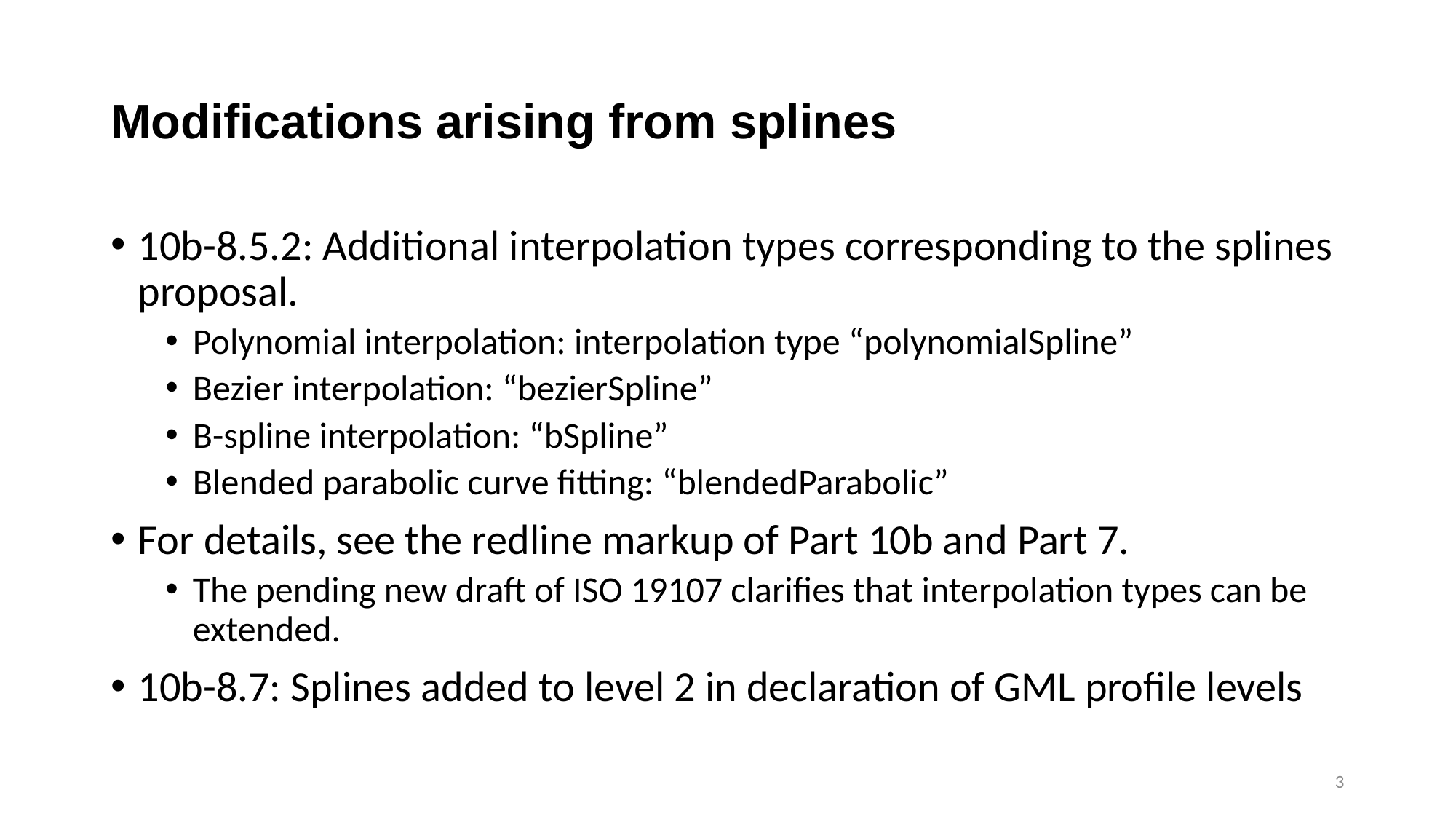

# Modifications arising from splines
10b-8.5.2: Additional interpolation types corresponding to the splines proposal.
Polynomial interpolation: interpolation type “polynomialSpline”
Bezier interpolation: “bezierSpline”
B-spline interpolation: “bSpline”
Blended parabolic curve fitting: “blendedParabolic”
For details, see the redline markup of Part 10b and Part 7.
The pending new draft of ISO 19107 clarifies that interpolation types can be extended.
10b-8.7: Splines added to level 2 in declaration of GML profile levels

3